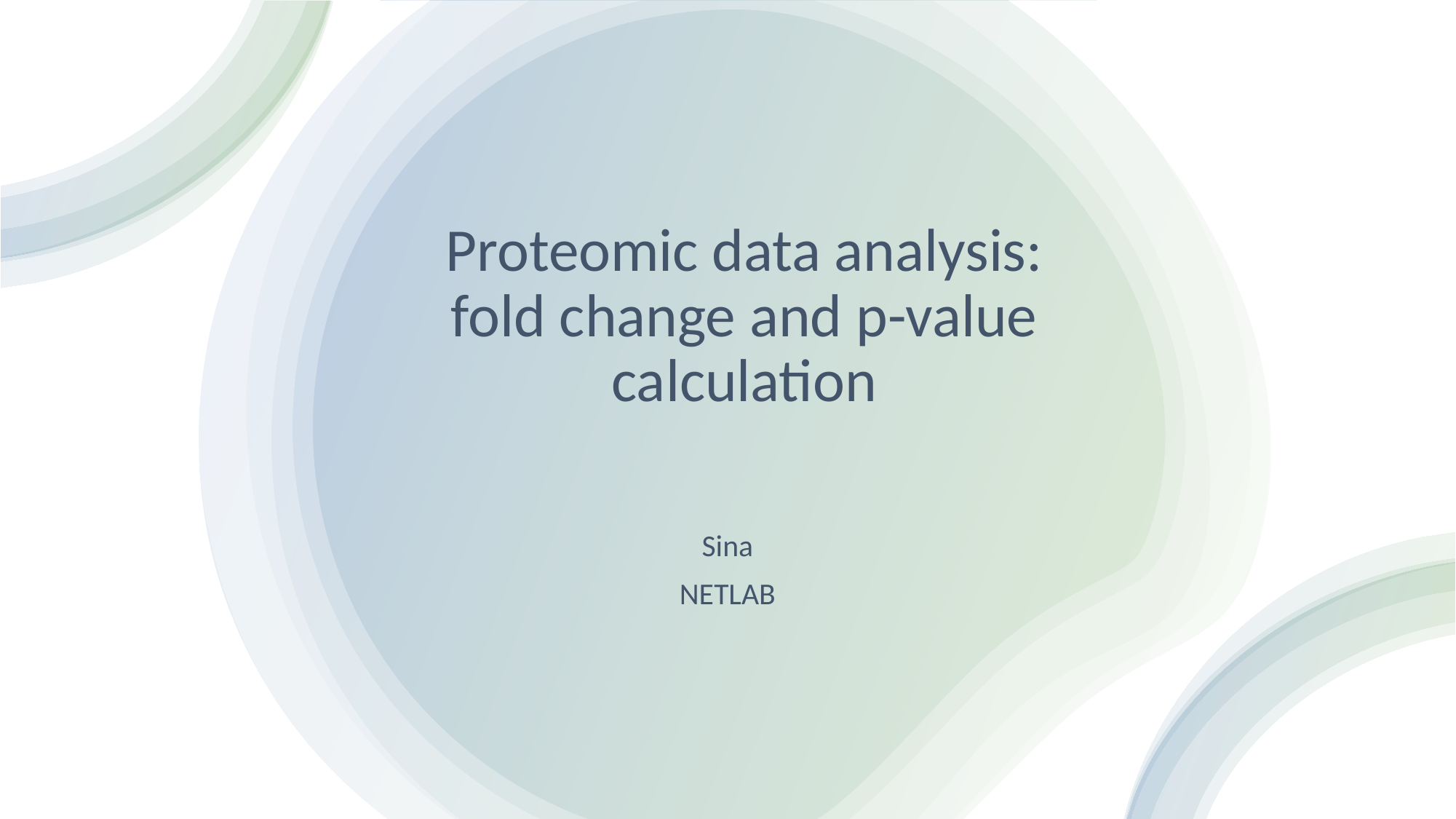

# Proteomic data analysis: fold change and p-value calculation
Sina
NETLAB